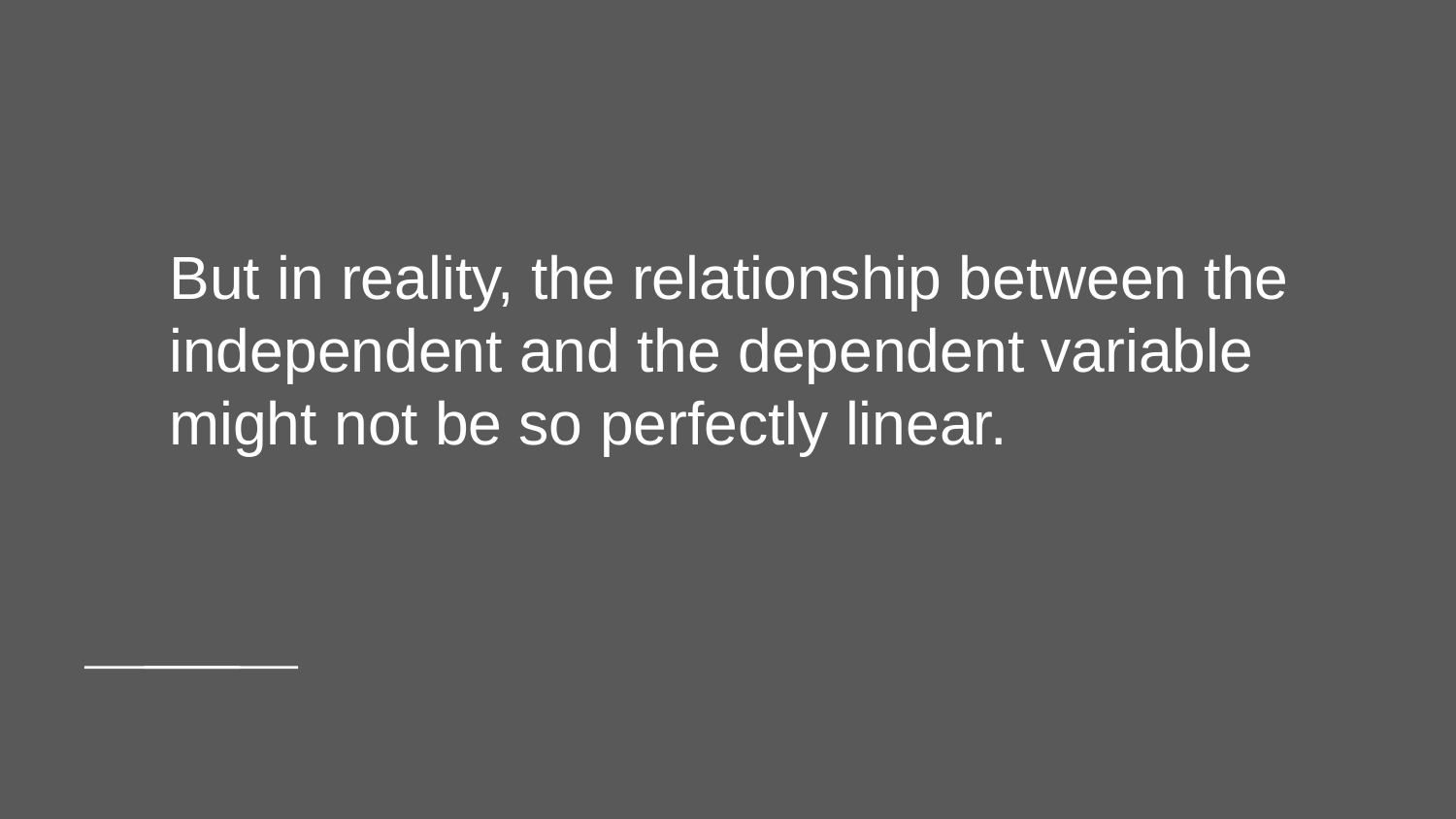

# But in reality, the relationship between the independent and the dependent variable might not be so perfectly linear.